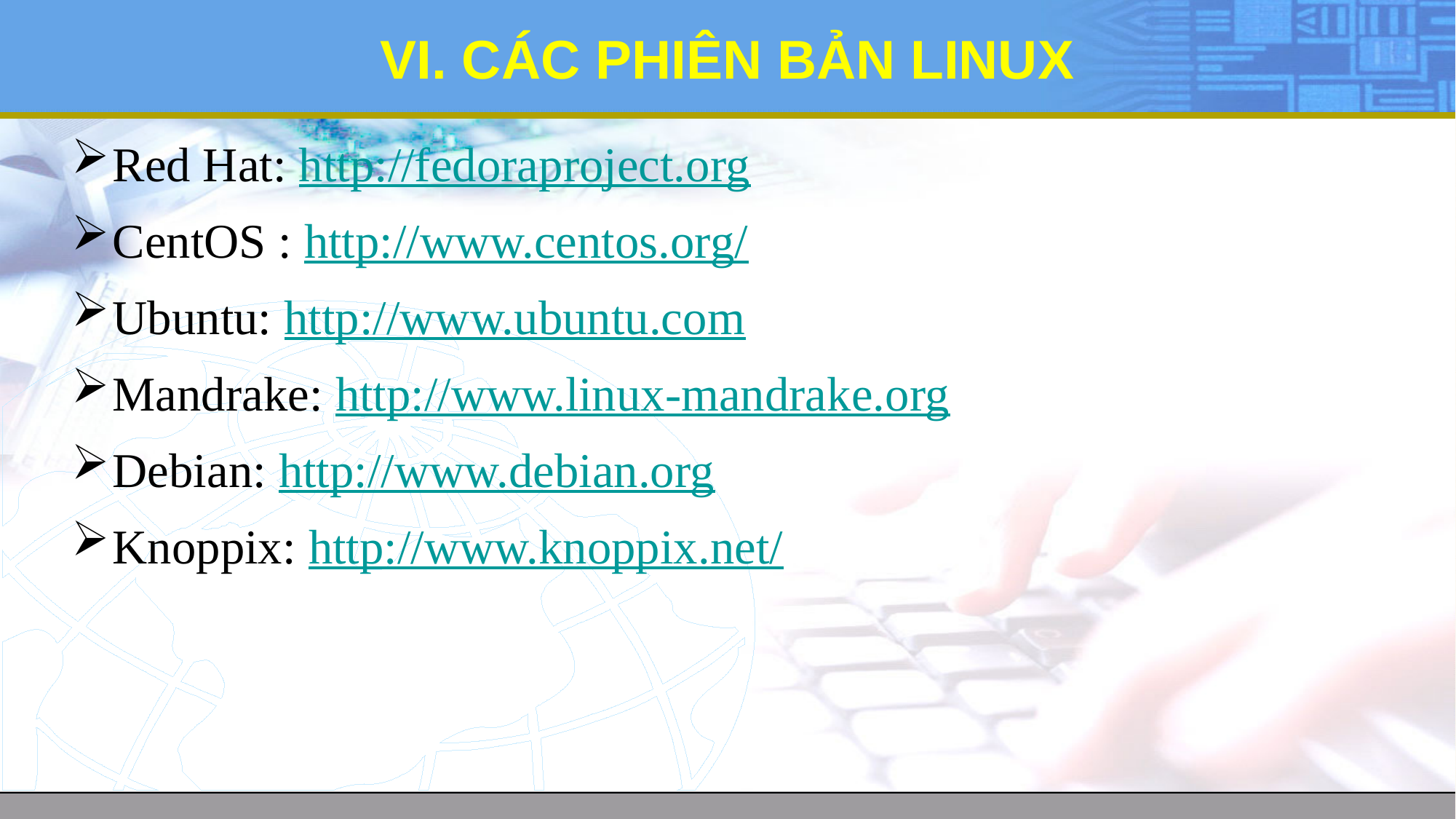

# VI. CÁC PHIÊN BẢN LINUX
Red Hat: http://fedoraproject.org
CentOS : http://www.centos.org/
Ubuntu: http://www.ubuntu.com
Mandrake: http://www.linux-mandrake.org
Debian: http://www.debian.org
Knoppix: http://www.knoppix.net/